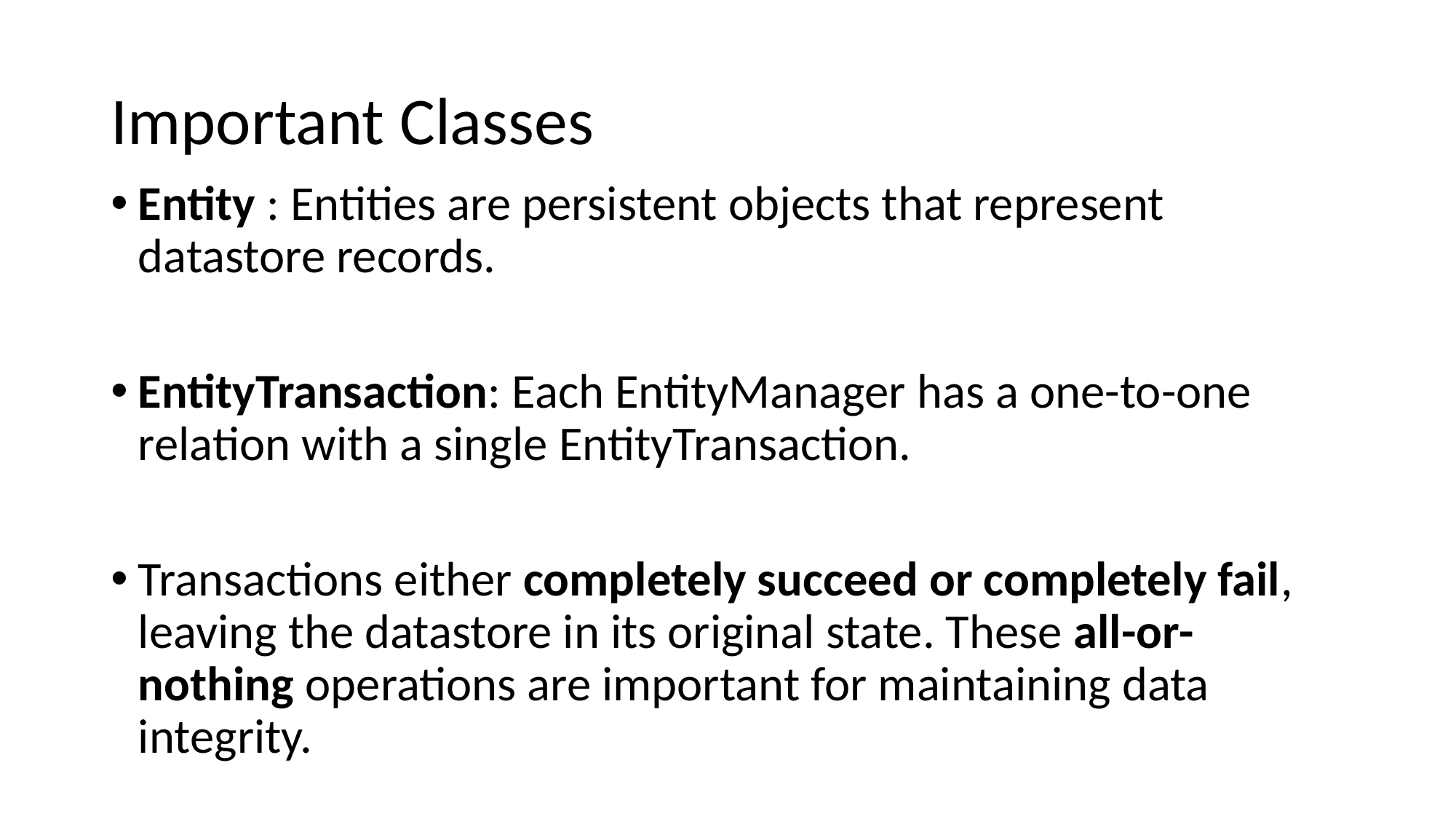

# Important Classes
Entity : Entities are persistent objects that represent datastore records.

EntityTransaction: Each EntityManager has a one-to-one relation with a single EntityTransaction.

Transactions either completely succeed or completely fail, leaving the datastore in its original state. These all-or-nothing operations are important for maintaining data integrity.